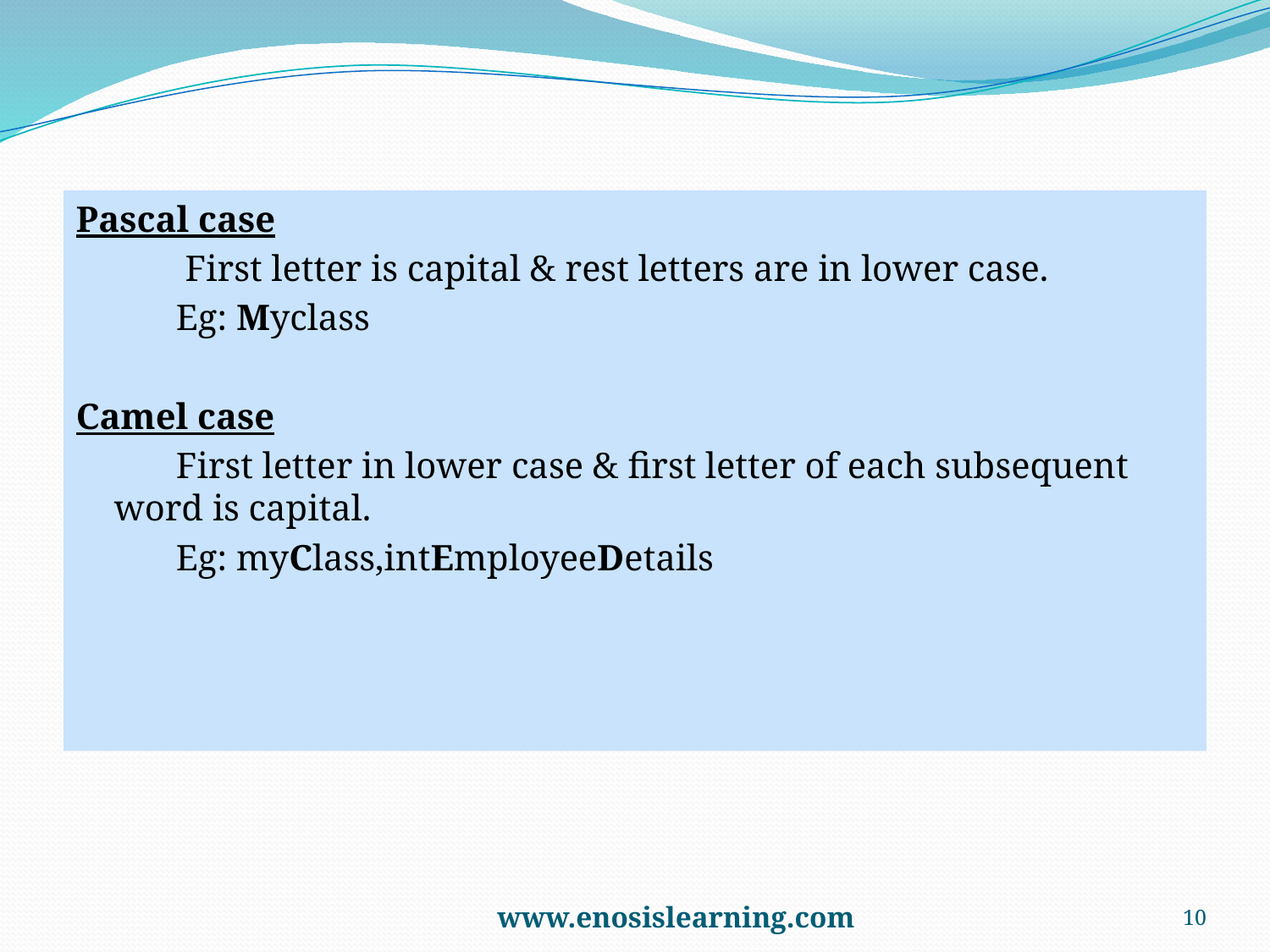

Pascal case
            First letter is capital & rest letters are in lower case.
           Eg: Myclass

Camel case
           First letter in lower case & first letter of each subsequent word is capital.
           Eg: myClass,intEmployeeDetails

	www.enosislearning.com
10